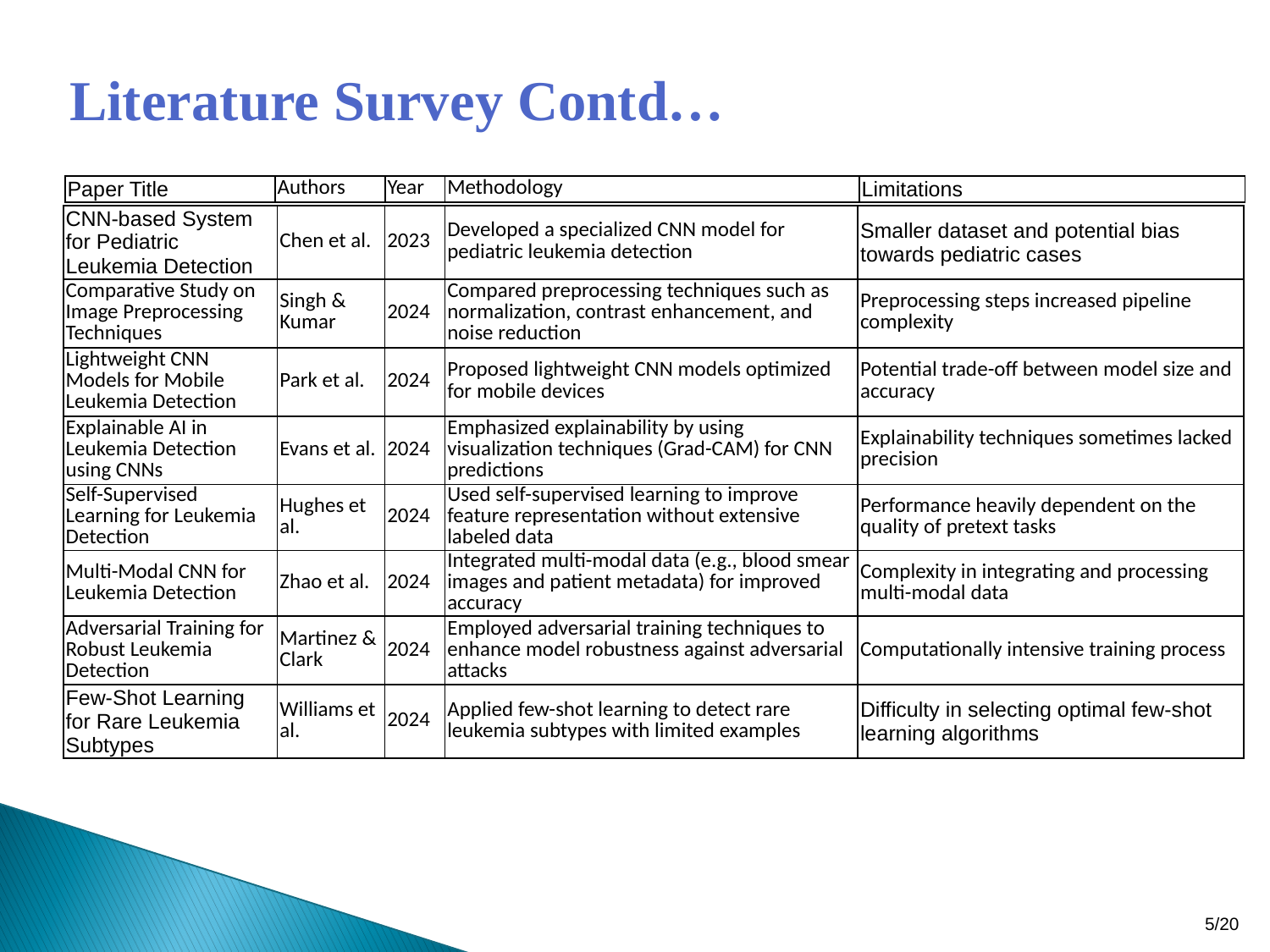

Literature Survey Contd…
| Paper Title | Authors | Year | Methodology | Limitations |
| --- | --- | --- | --- | --- |
| CNN-based System for Pediatric Leukemia Detection | Chen et al. | 2023 | Developed a specialized CNN model for pediatric leukemia detection | Smaller dataset and potential bias towards pediatric cases |
| --- | --- | --- | --- | --- |
| Comparative Study on Image Preprocessing Techniques | Singh & Kumar | 2024 | Compared preprocessing techniques such as normalization, contrast enhancement, and noise reduction | Preprocessing steps increased pipeline complexity |
| Lightweight CNN Models for Mobile Leukemia Detection | Park et al. | 2024 | Proposed lightweight CNN models optimized for mobile devices | Potential trade-off between model size and accuracy |
| Explainable AI in Leukemia Detection using CNNs | Evans et al. | 2024 | Emphasized explainability by using visualization techniques (Grad-CAM) for CNN predictions | Explainability techniques sometimes lacked precision |
| Self-Supervised Learning for Leukemia Detection | Hughes et al. | 2024 | Used self-supervised learning to improve feature representation without extensive labeled data | Performance heavily dependent on the quality of pretext tasks |
| Multi-Modal CNN for Leukemia Detection | Zhao et al. | 2024 | Integrated multi-modal data (e.g., blood smear images and patient metadata) for improved accuracy | Complexity in integrating and processing multi-modal data |
| Adversarial Training for Robust Leukemia Detection | Martinez & Clark | 2024 | Employed adversarial training techniques to enhance model robustness against adversarial attacks | Computationally intensive training process |
| Few-Shot Learning for Rare Leukemia Subtypes | Williams et al. | 2024 | Applied few-shot learning to detect rare leukemia subtypes with limited examples | Difficulty in selecting optimal few-shot learning algorithms |

5/20